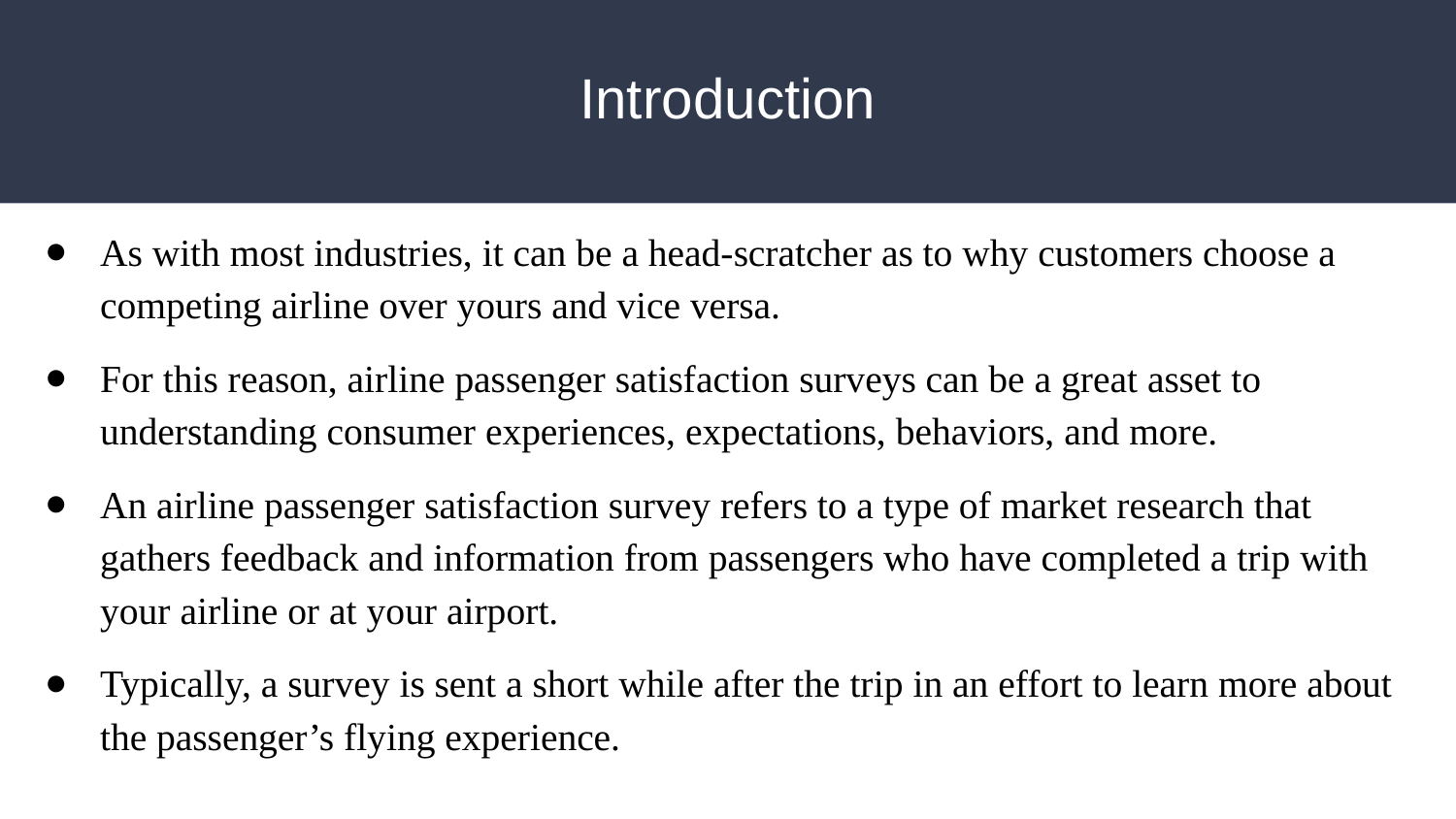

# Introduction

As with most industries, it can be a head-scratcher as to why customers choose a competing airline over yours and vice versa.
For this reason, airline passenger satisfaction surveys can be a great asset to understanding consumer experiences, expectations, behaviors, and more.
An airline passenger satisfaction survey refers to a type of market research that gathers feedback and information from passengers who have completed a trip with your airline or at your airport.
Typically, a survey is sent a short while after the trip in an effort to learn more about the passenger’s flying experience.
r Rates